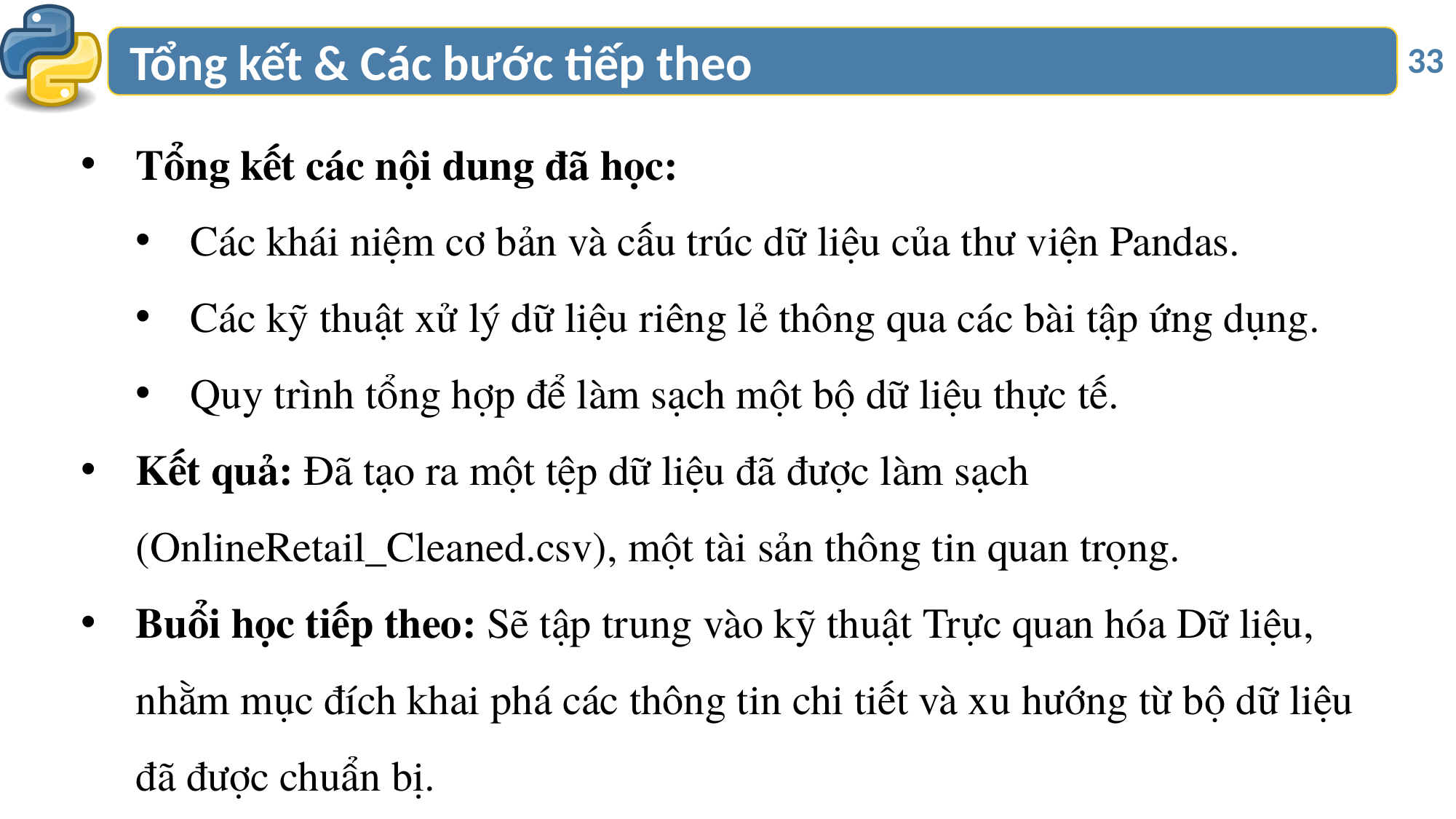

# Tổng kết & Các bước tiếp theo
33
Tổng kết các nội dung đã học:
Các khái niệm cơ bản và cấu trúc dữ liệu của thư viện Pandas.
Các kỹ thuật xử lý dữ liệu riêng lẻ thông qua các bài tập ứng dụng.
Quy trình tổng hợp để làm sạch một bộ dữ liệu thực tế.
Kết quả: Đã tạo ra một tệp dữ liệu đã được làm sạch (OnlineRetail_Cleaned.csv), một tài sản thông tin quan trọng.
Buổi học tiếp theo: Sẽ tập trung vào kỹ thuật Trực quan hóa Dữ liệu, nhằm mục đích khai phá các thông tin chi tiết và xu hướng từ bộ dữ liệu đã được chuẩn bị.